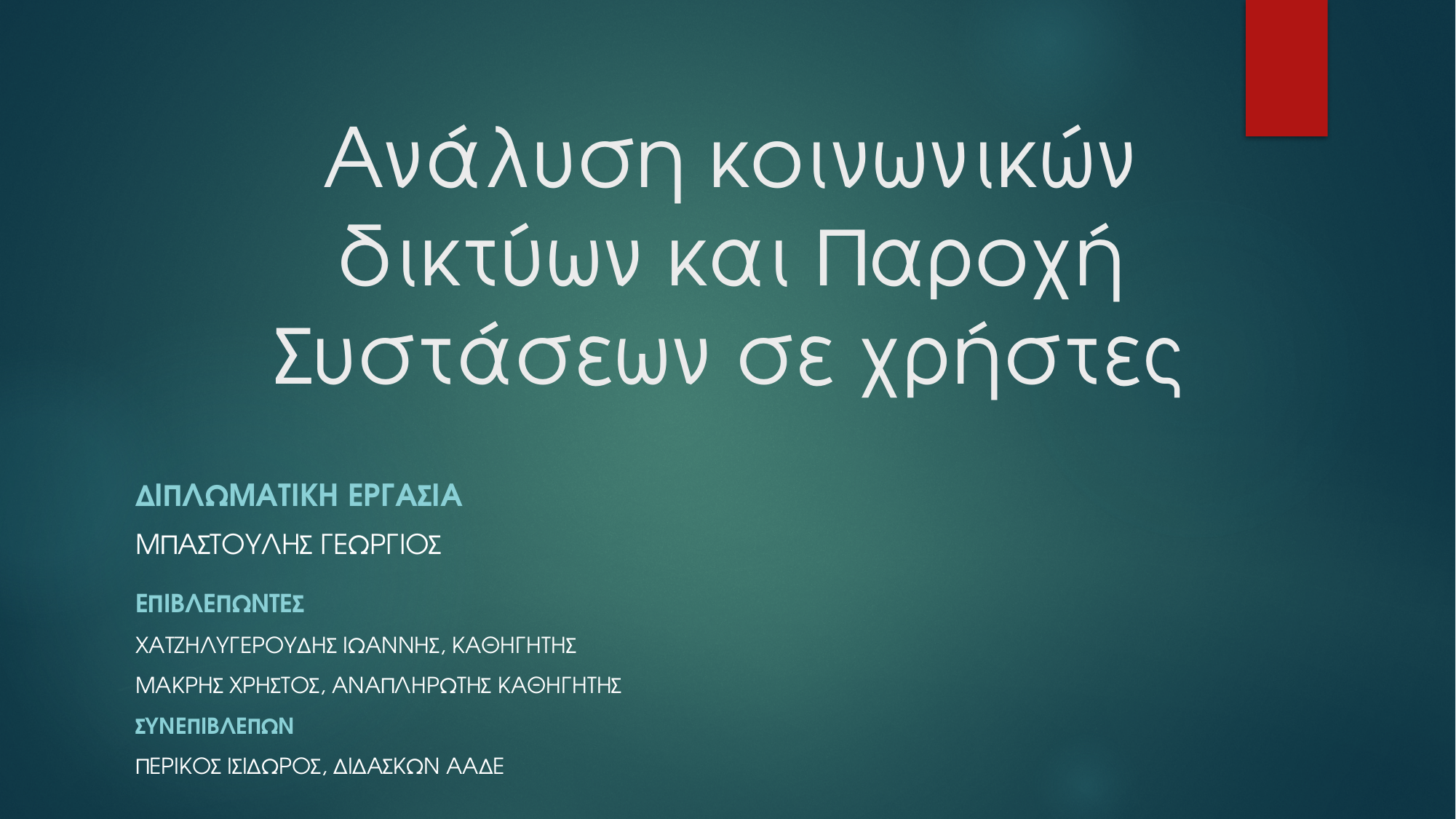

# Ανάλυση κοινωνικών δικτύων και Παροχή Συστάσεων σε χρήστες
Διπλωματικη εργασΙα
ΜΠΑΣΤΟΥΛΗΣ ΓΕΩΡΓΙΟΣ
ΕΠΙΒΛΕΠΩΝΤΕΣ
ΧΑΤΖΗΛΥΓΕΡΟΥΔΗΣ ΙΩΑΝΝΗΣ, ΚΑΘΗΓΗΤΗΣ
ΜΑΚΡΗΣ ΧΡΗΣΤΟΣ, ΑΝΑΠΛΗΡΩΤΗΣ ΚΑΘΗΓΗΤΗΣ
ΣΥΝΕΠΙΒΛΕΠΩΝ
ΠΕΡΙΚΟΣ ΙΣΙΔΩΡΟΣ, ΔΙΔΑΣΚΩΝ ΑΑΔΕ